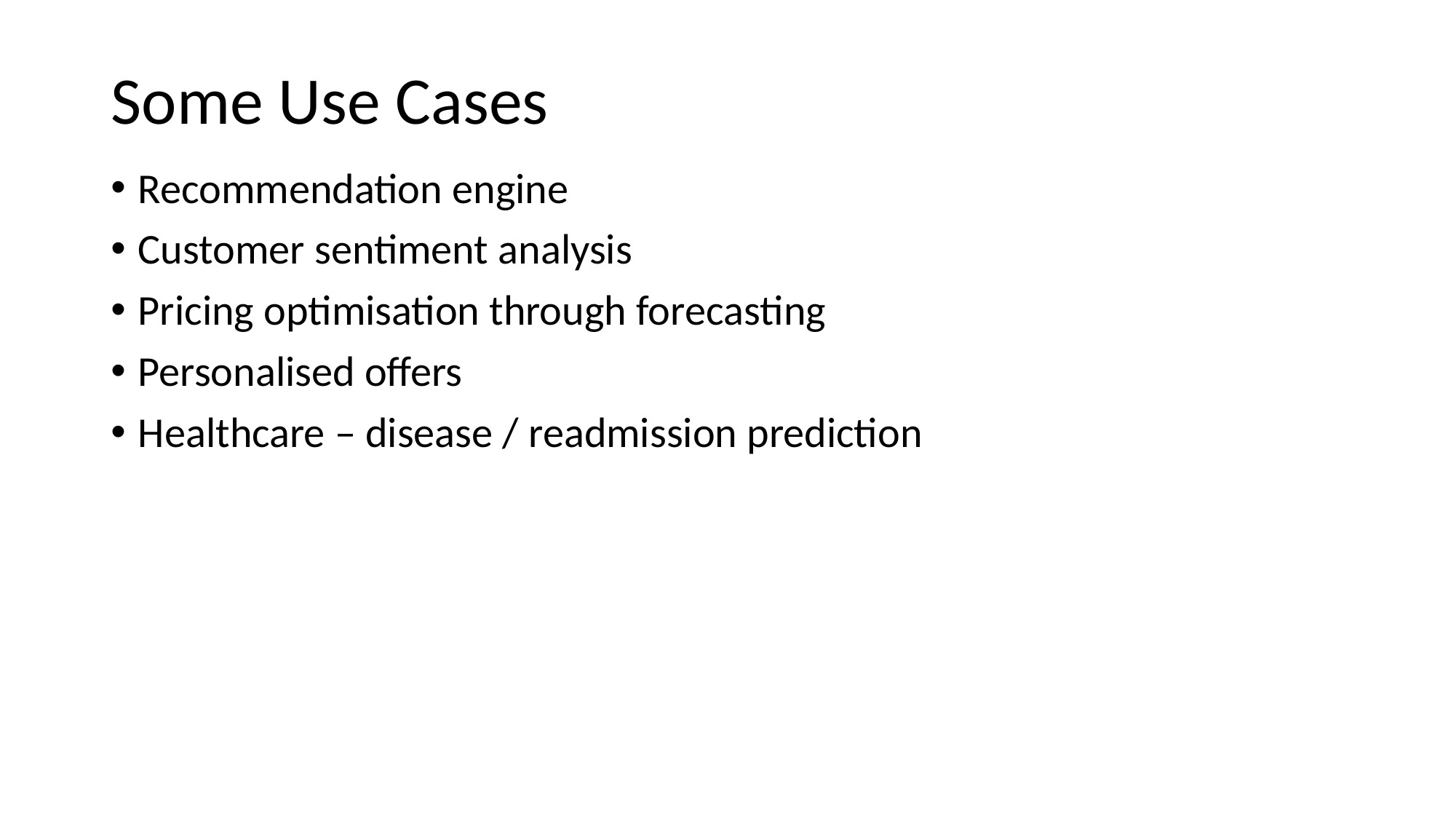

# Some Use Cases
Recommendation engine
Customer sentiment analysis
Pricing optimisation through forecasting
Personalised offers
Healthcare – disease / readmission prediction